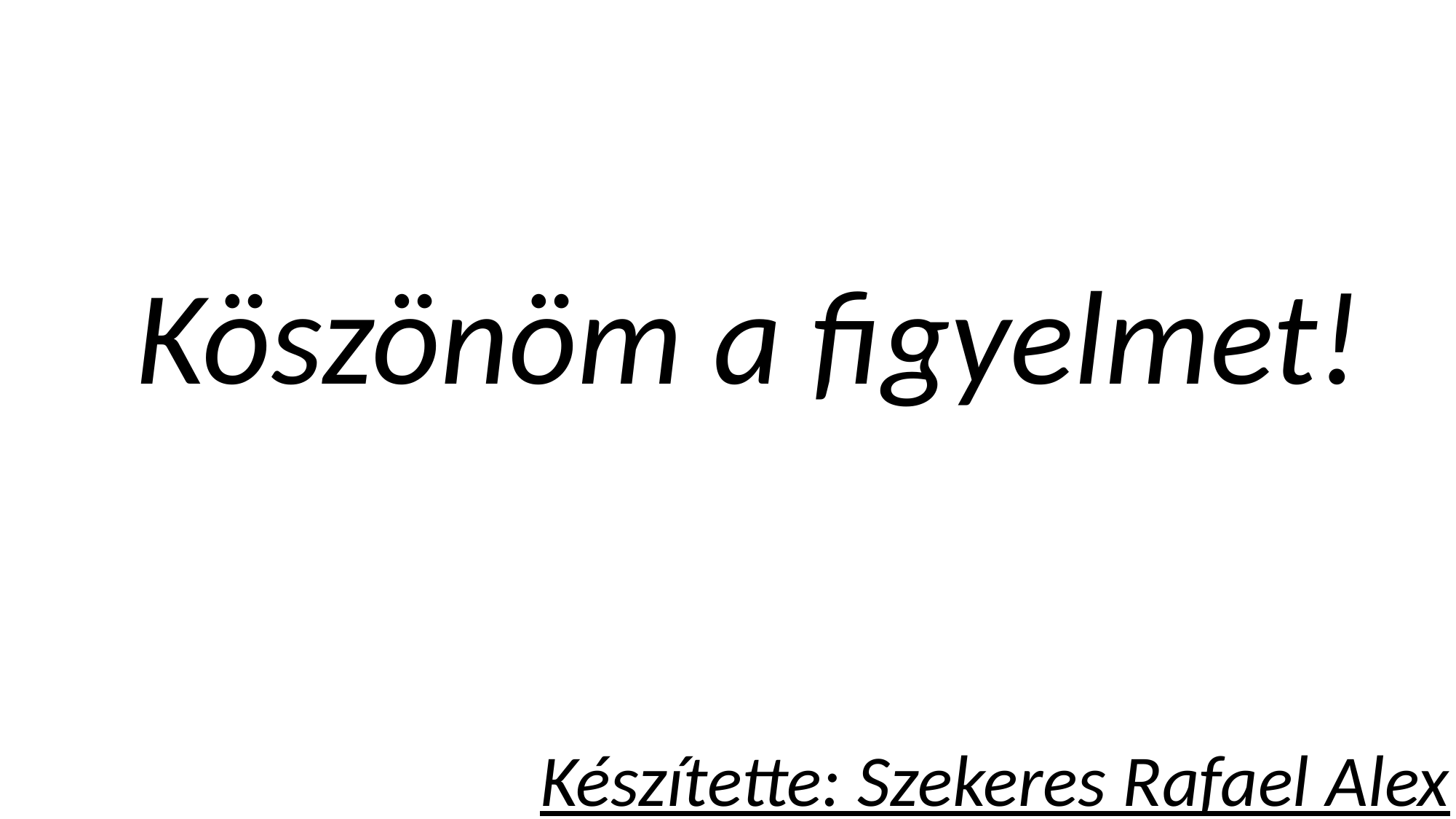

# Köszönöm a figyelmet!
Készítette: Szekeres Rafael Alex